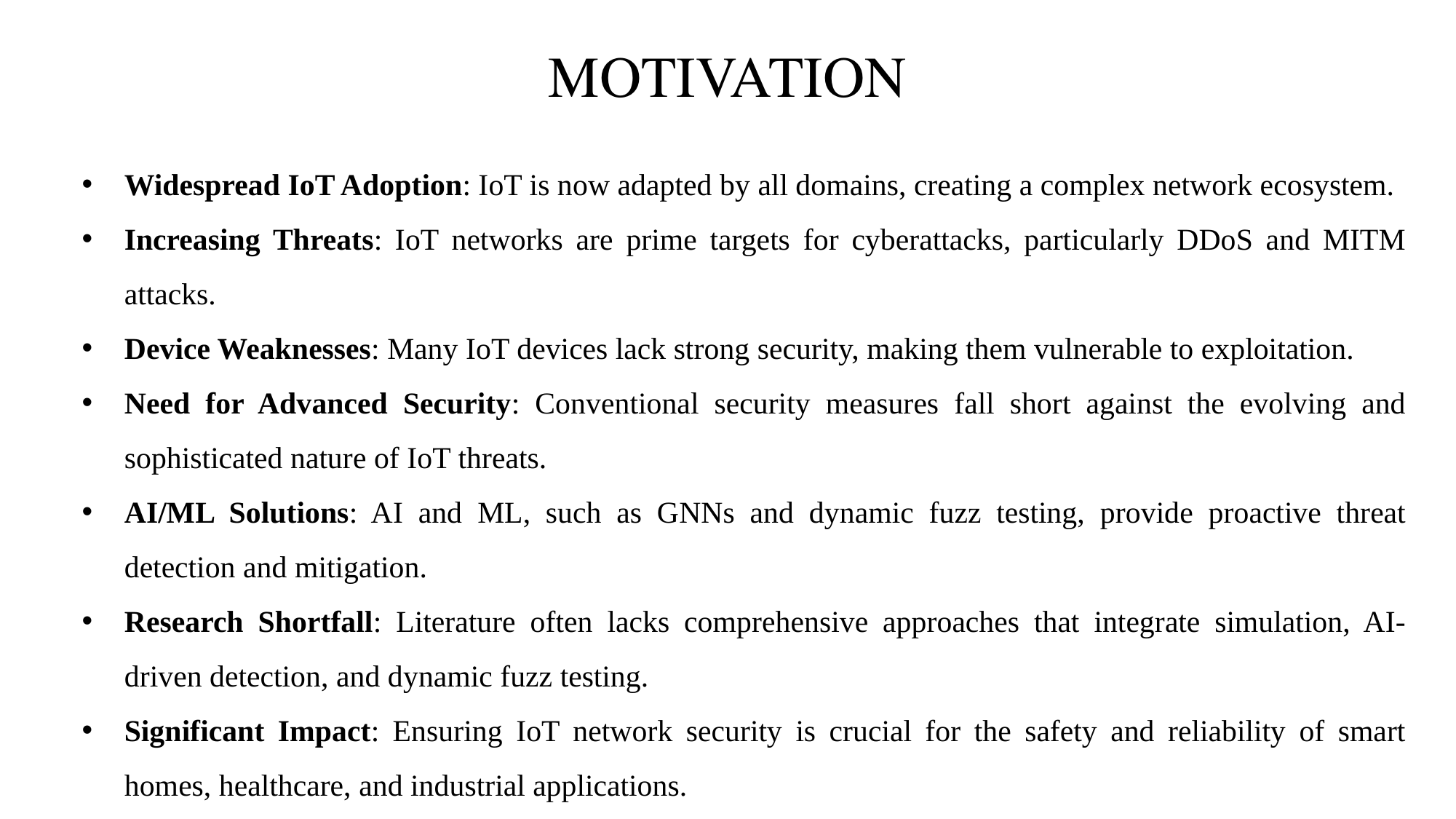

# MOTIVATION
Widespread IoT Adoption: IoT is now adapted by all domains, creating a complex network ecosystem.
Increasing Threats: IoT networks are prime targets for cyberattacks, particularly DDoS and MITM attacks.
Device Weaknesses: Many IoT devices lack strong security, making them vulnerable to exploitation.
Need for Advanced Security: Conventional security measures fall short against the evolving and sophisticated nature of IoT threats.
AI/ML Solutions: AI and ML, such as GNNs and dynamic fuzz testing, provide proactive threat detection and mitigation.
Research Shortfall: Literature often lacks comprehensive approaches that integrate simulation, AI-driven detection, and dynamic fuzz testing.
Significant Impact: Ensuring IoT network security is crucial for the safety and reliability of smart homes, healthcare, and industrial applications.